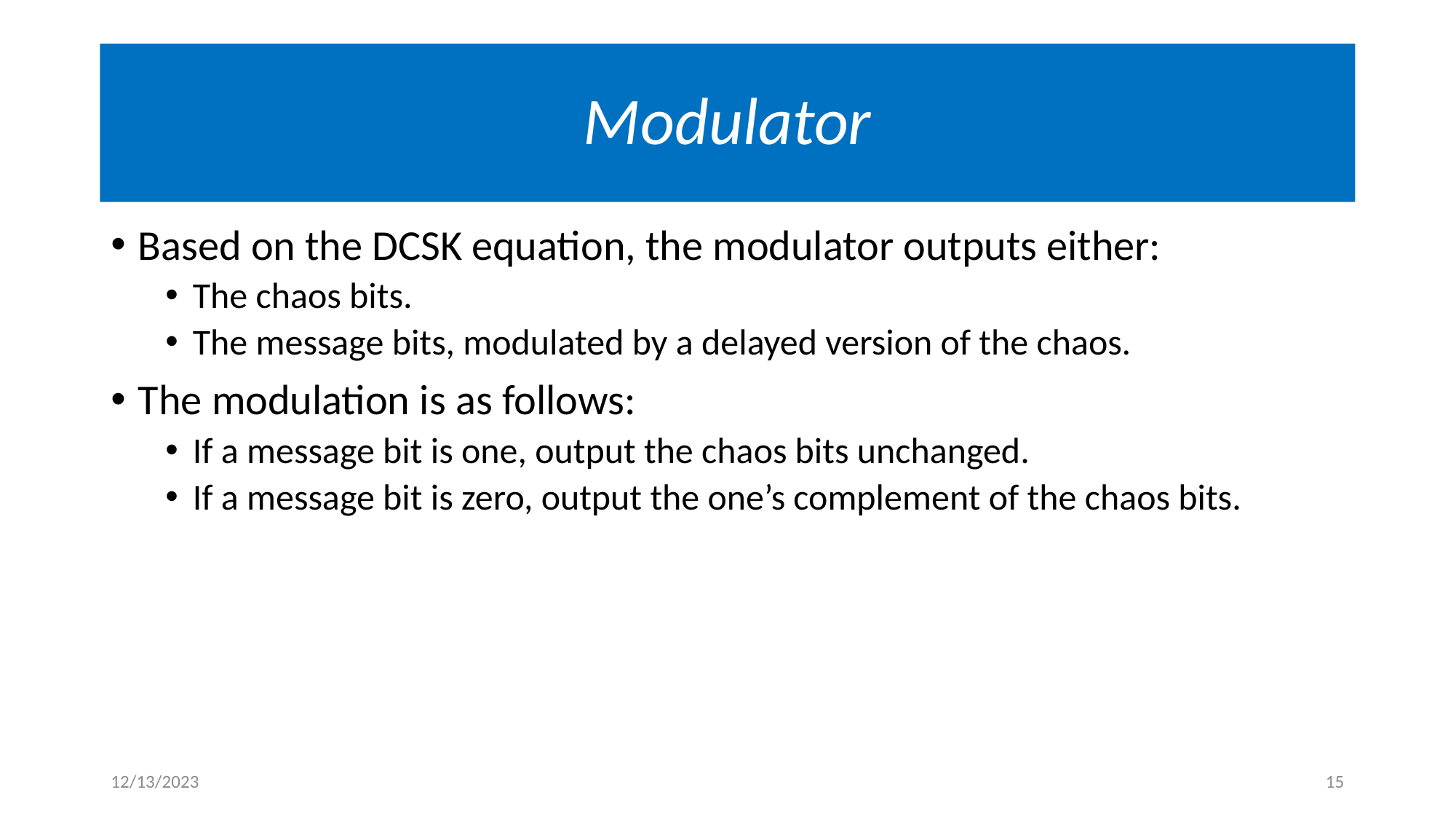

# Modulator
Based on the DCSK equation, the modulator outputs either:
The chaos bits.
The message bits, modulated by a delayed version of the chaos.
The modulation is as follows:
If a message bit is one, output the chaos bits unchanged.
If a message bit is zero, output the one’s complement of the chaos bits.
12/13/2023

15